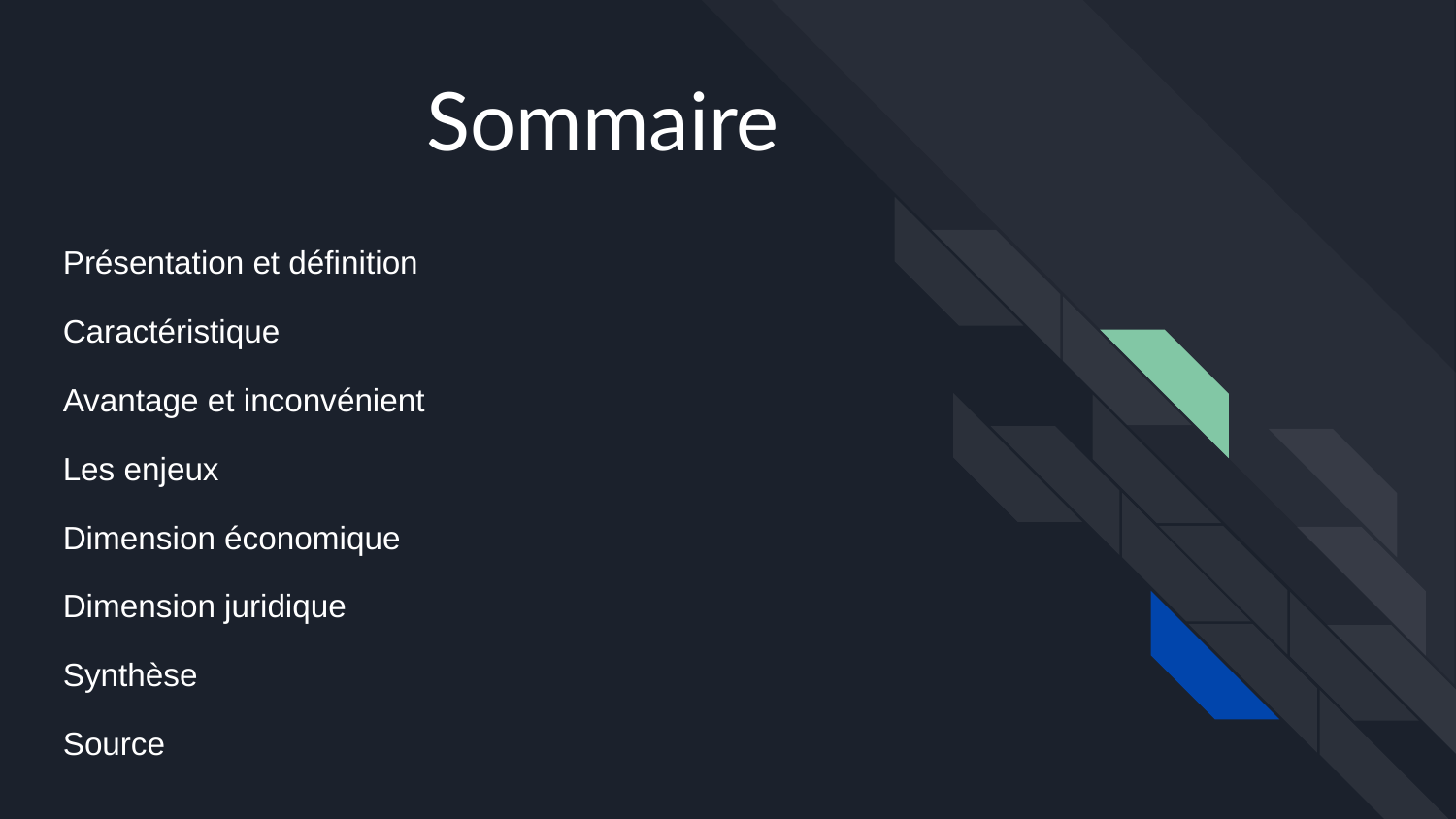

Sommaire

Présentation et définition
Caractéristique
Avantage et inconvénient
Les enjeux
Dimension économique
Dimension juridique
Synthèse
Source